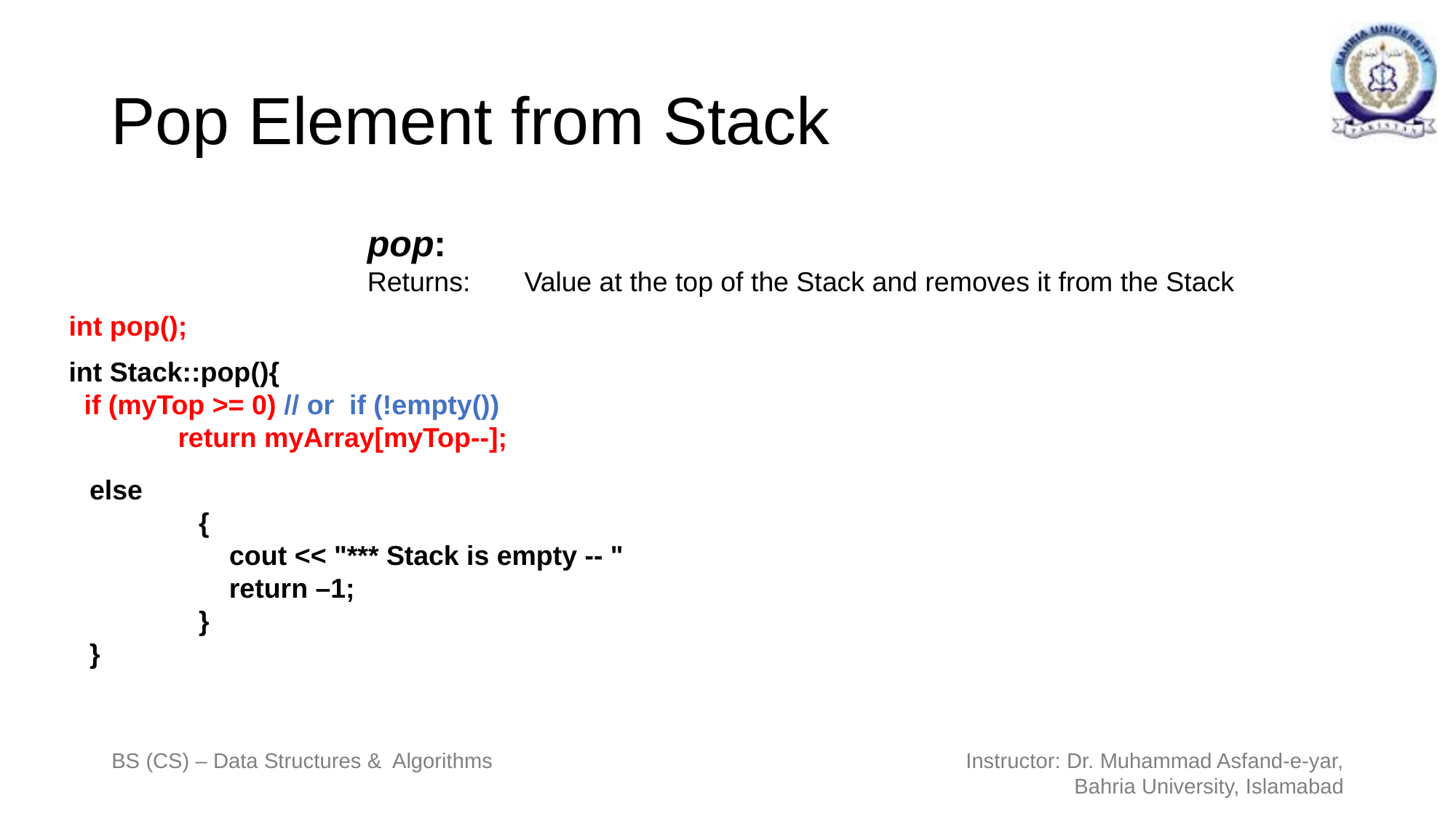

# Pop Element from Stack

pop:
Returns: 	Value at the top of the Stack and removes it from the Stack
int pop();

int Stack::pop(){
  if (myTop >= 0) // or  if (!empty())
	return myArray[myTop--];
else
	{
	    cout << "*** Stack is empty -- "
	    return –1;
	}
}